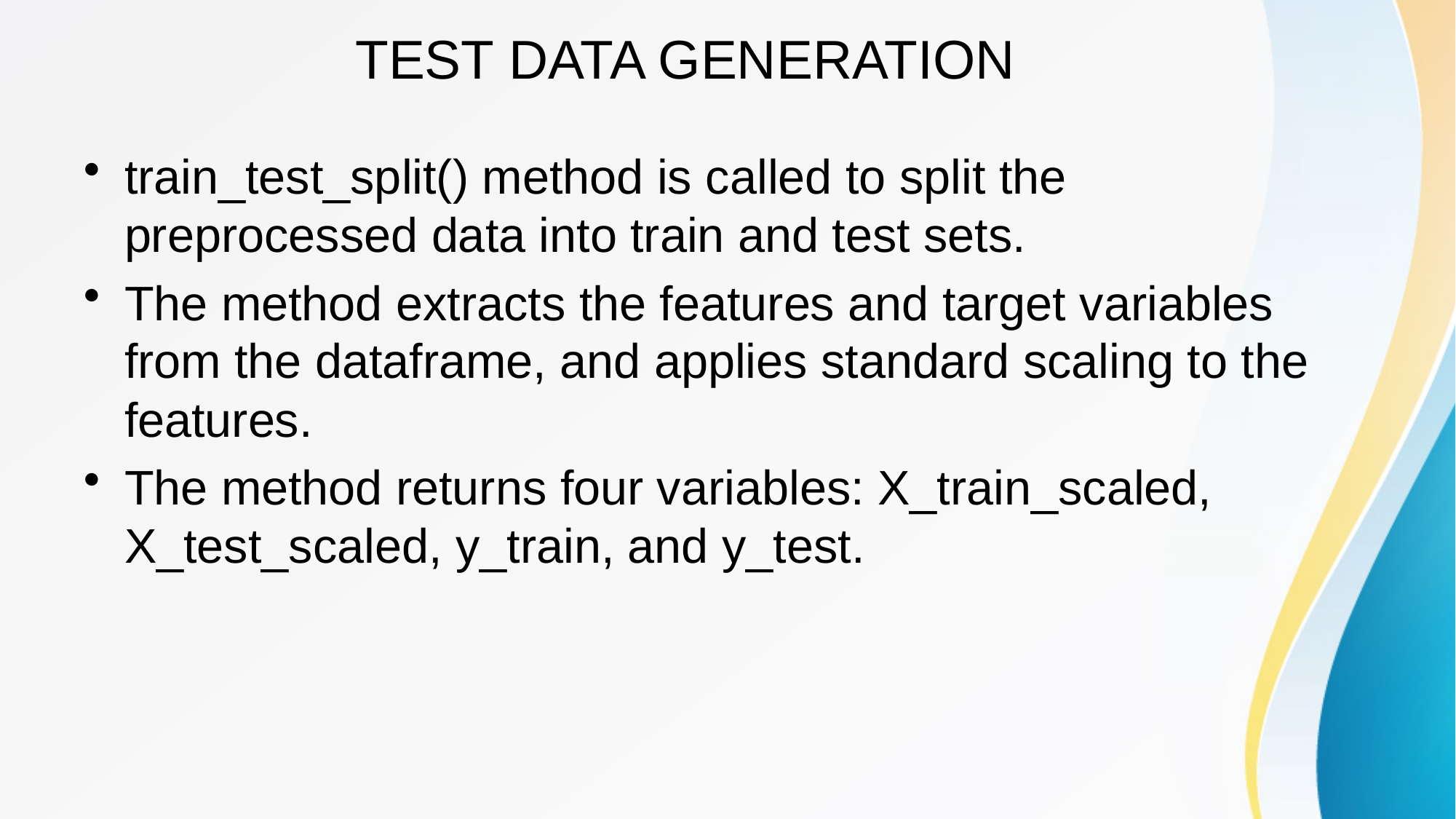

# TEST DATA GENERATION
train_test_split() method is called to split the preprocessed data into train and test sets.
The method extracts the features and target variables from the dataframe, and applies standard scaling to the features.
The method returns four variables: X_train_scaled, X_test_scaled, y_train, and y_test.